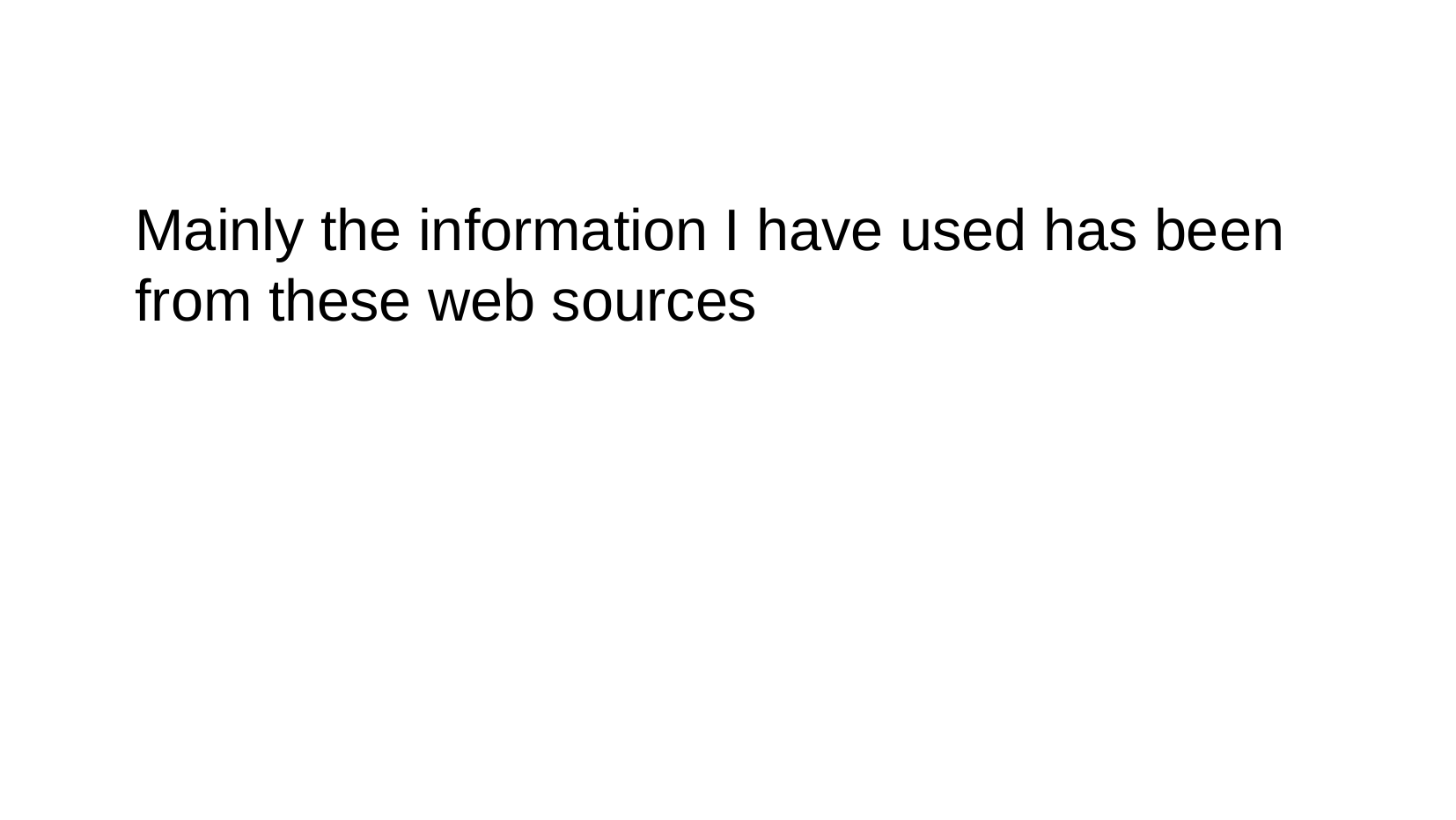

#
Mainly the information I have used has been from these web sources